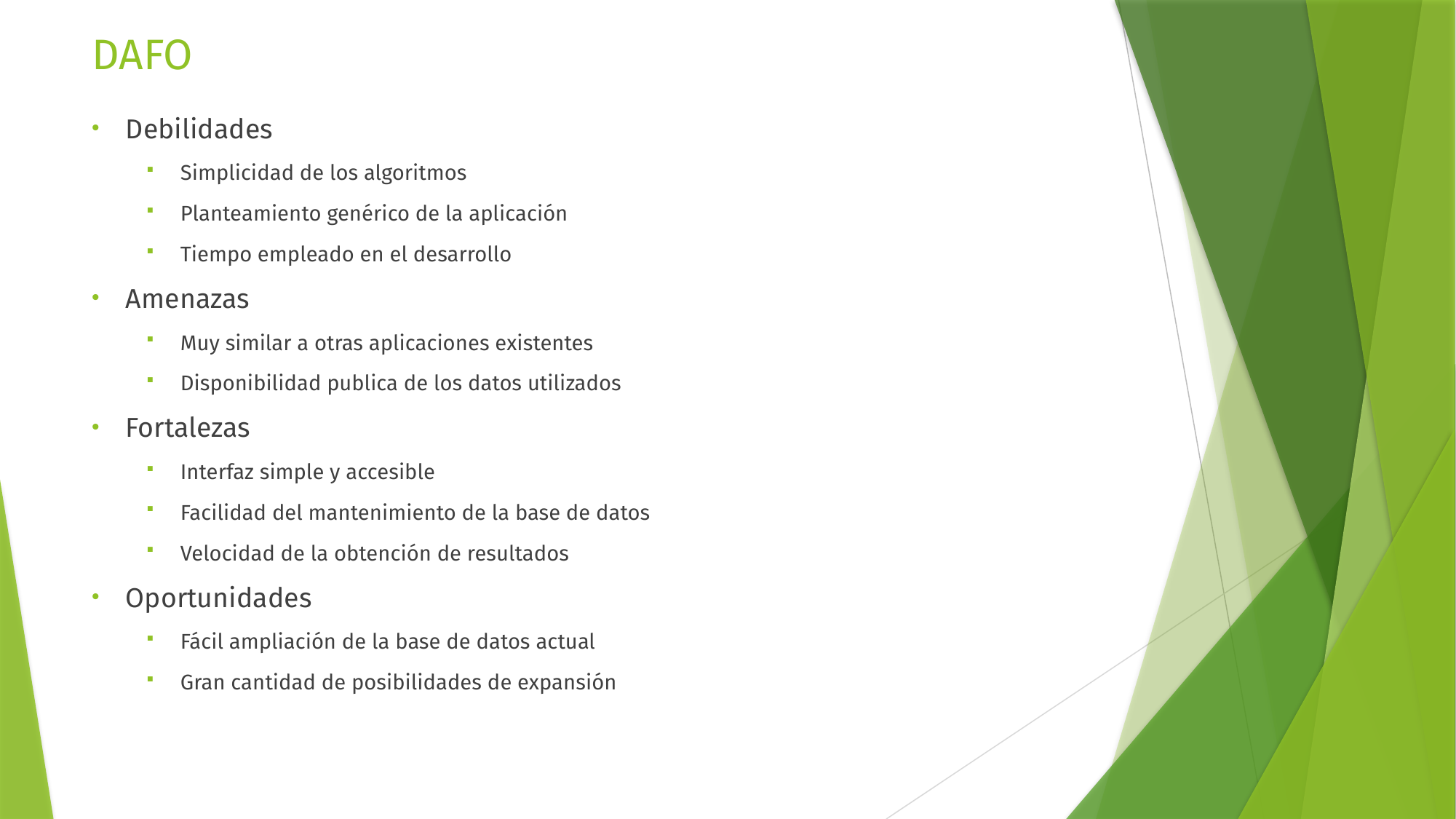

# DAFO
Debilidades
Simplicidad de los algoritmos
Planteamiento genérico de la aplicación
Tiempo empleado en el desarrollo
Amenazas
Muy similar a otras aplicaciones existentes
Disponibilidad publica de los datos utilizados
Fortalezas
Interfaz simple y accesible
Facilidad del mantenimiento de la base de datos
Velocidad de la obtención de resultados
Oportunidades
Fácil ampliación de la base de datos actual
Gran cantidad de posibilidades de expansión